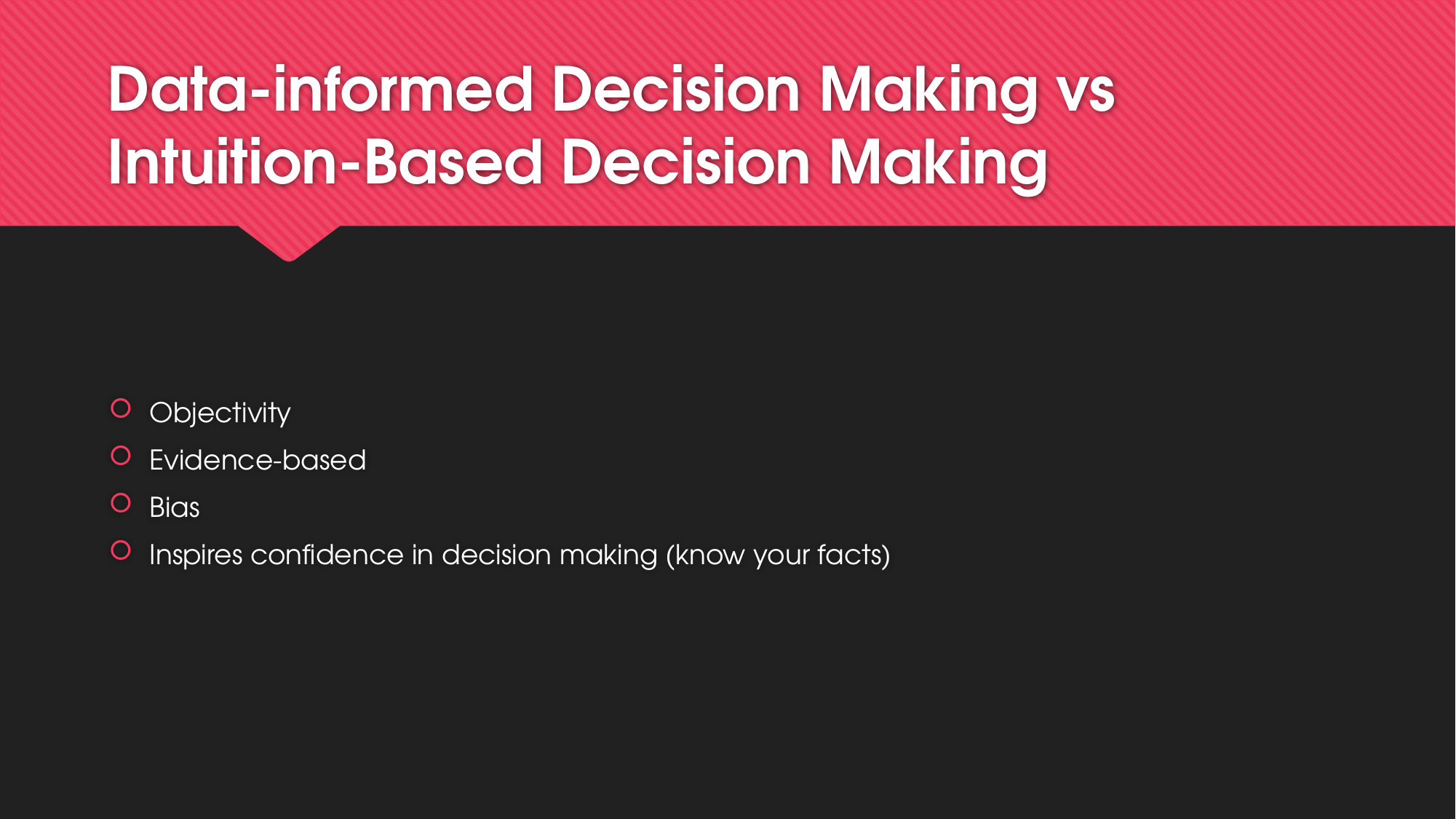

# Data-informed Decision Making vs Intuition-Based Decision Making
Objectivity
Evidence-based
Bias
Inspires confidence in decision making (know your facts)